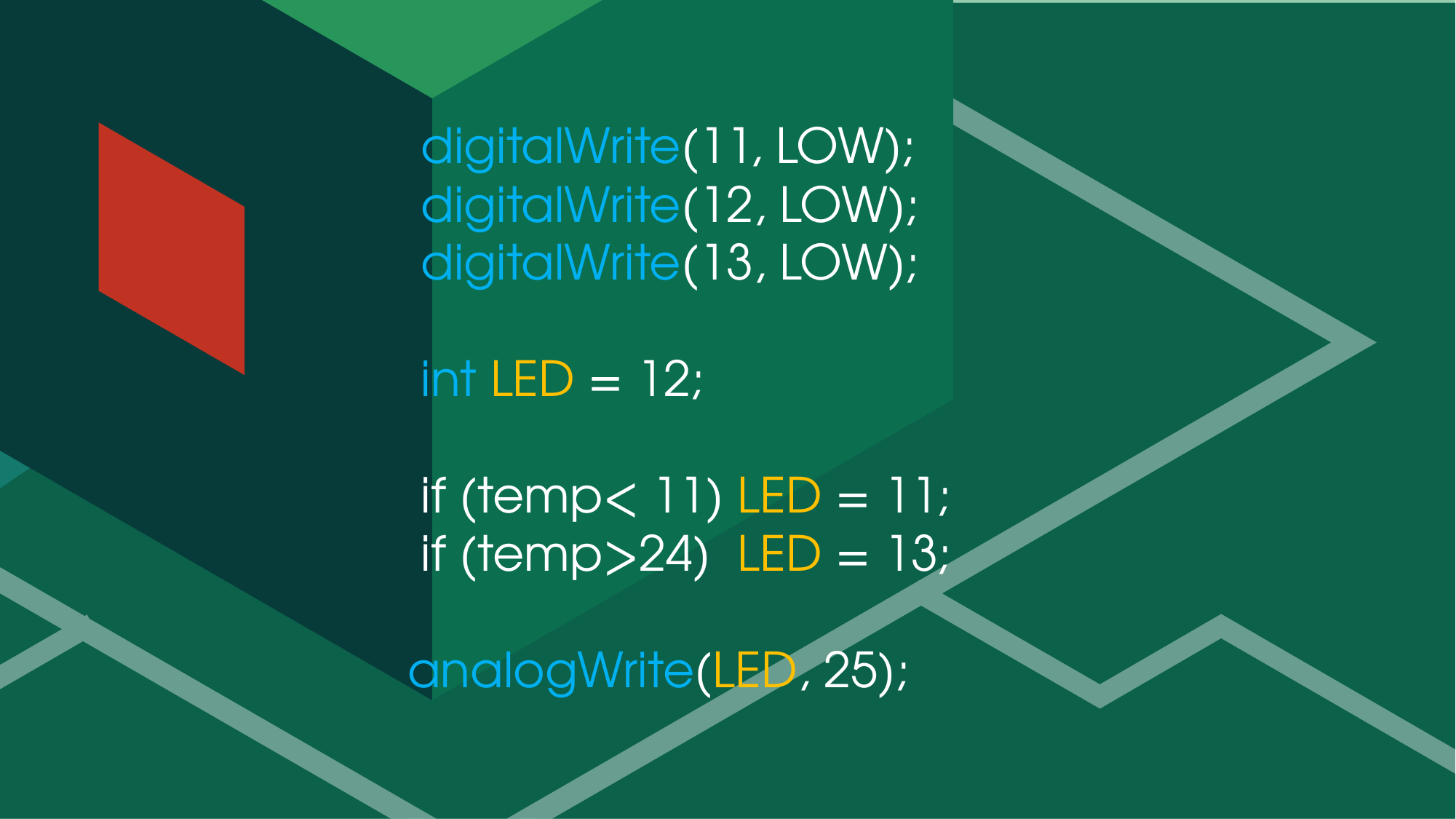

digitalWrite(11, LOW);
 digitalWrite(12, LOW);
 digitalWrite(13, LOW);

 int LED = 12;

 if (temp< 11) LED = 11;
 if (temp>24)  LED = 13;

analogWrite(LED, 25);